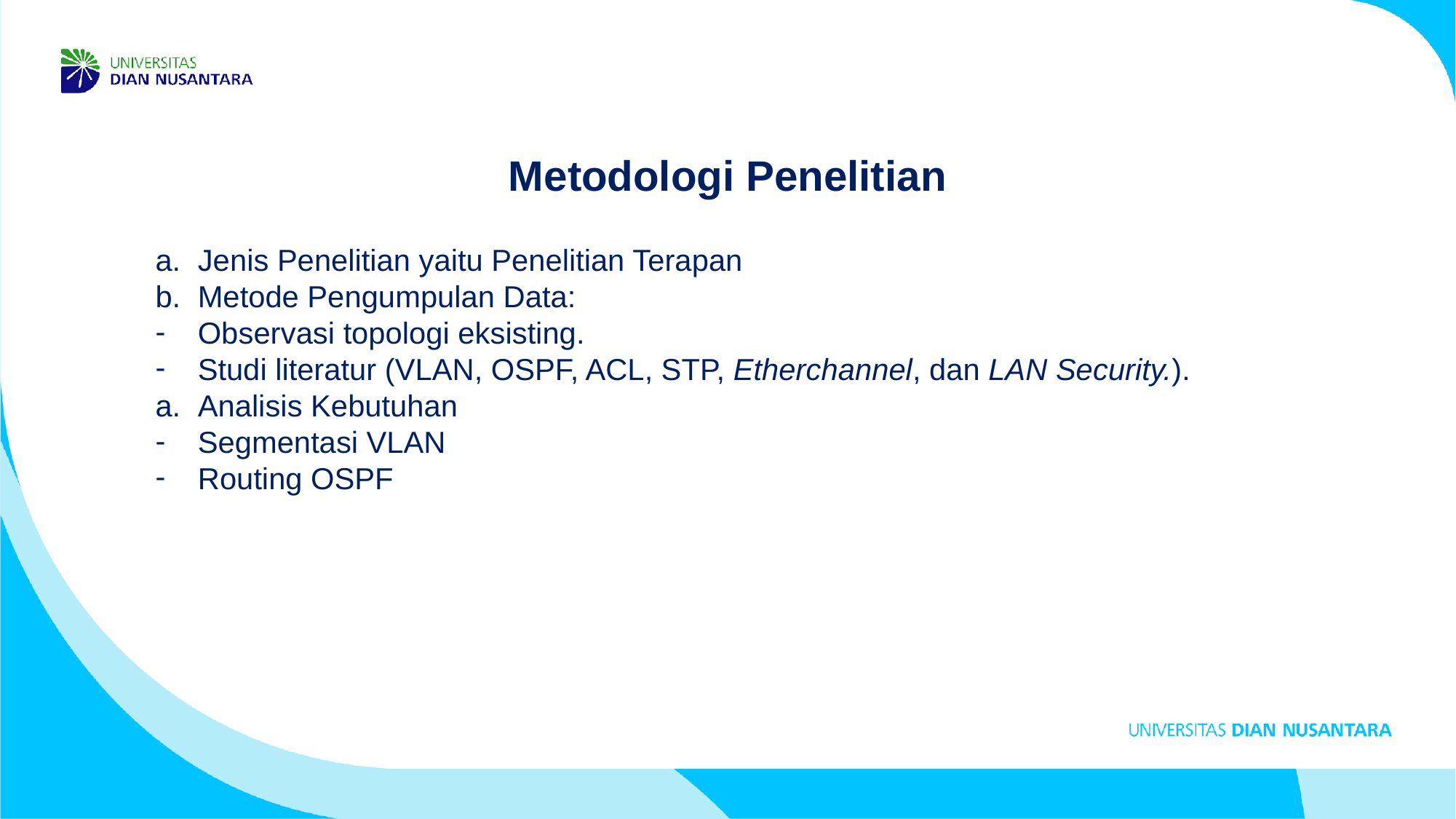

Metodologi Penelitian
Jenis Penelitian yaitu Penelitian Terapan
Metode Pengumpulan Data:
Observasi topologi eksisting.
Studi literatur (VLAN, OSPF, ACL, STP, Etherchannel, dan LAN Security.).
Analisis Kebutuhan
Segmentasi VLAN
Routing OSPF